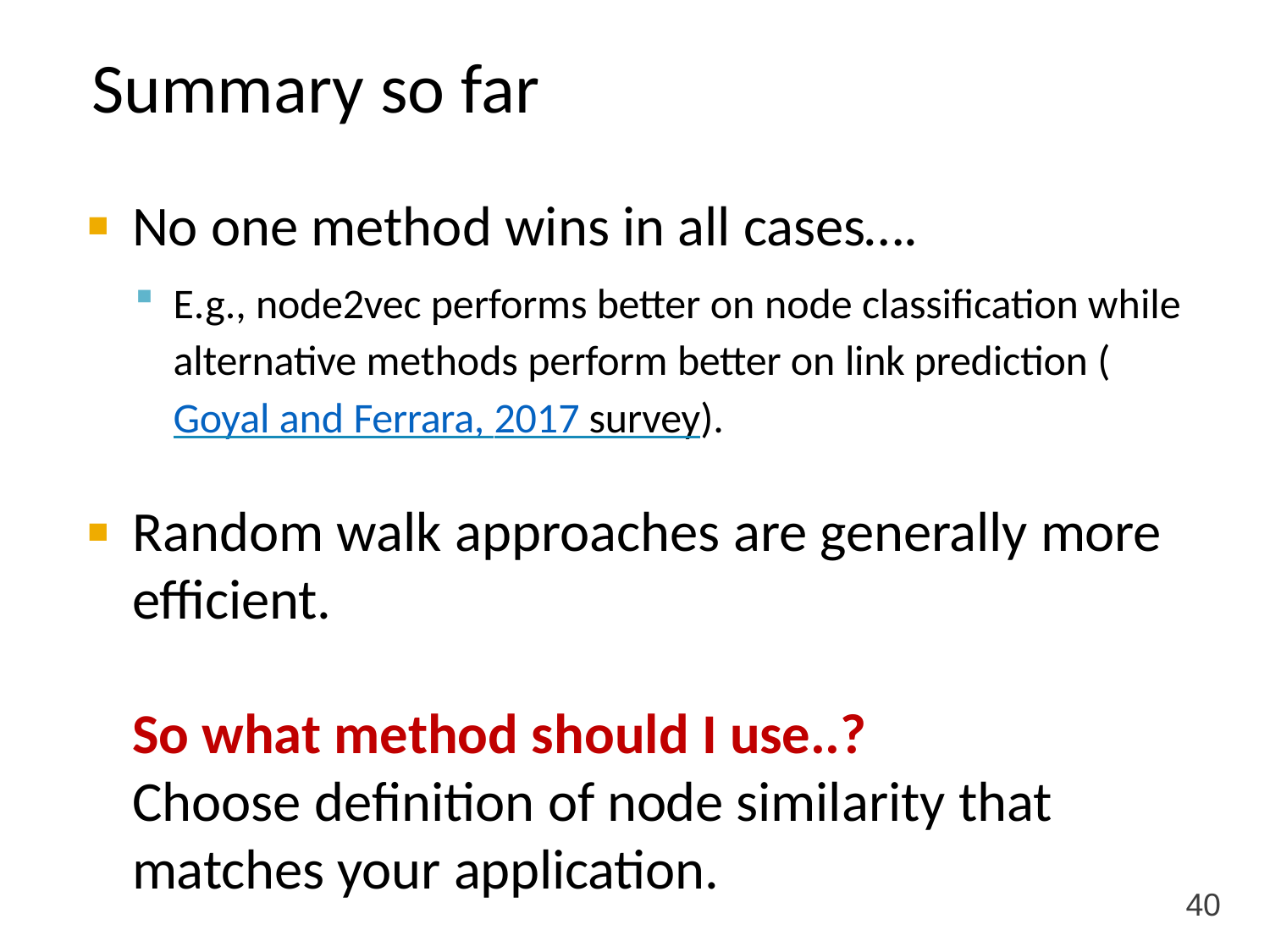

Summary so far
No one method wins in all cases….
E.g., node2vec performs better on node classification while alternative methods perform better on link prediction (Goyal and Ferrara, 2017 survey).
Random walk approaches are generally more
efficient.

So what method should I use..?
Choose definition of node similarity that matches your application.

40